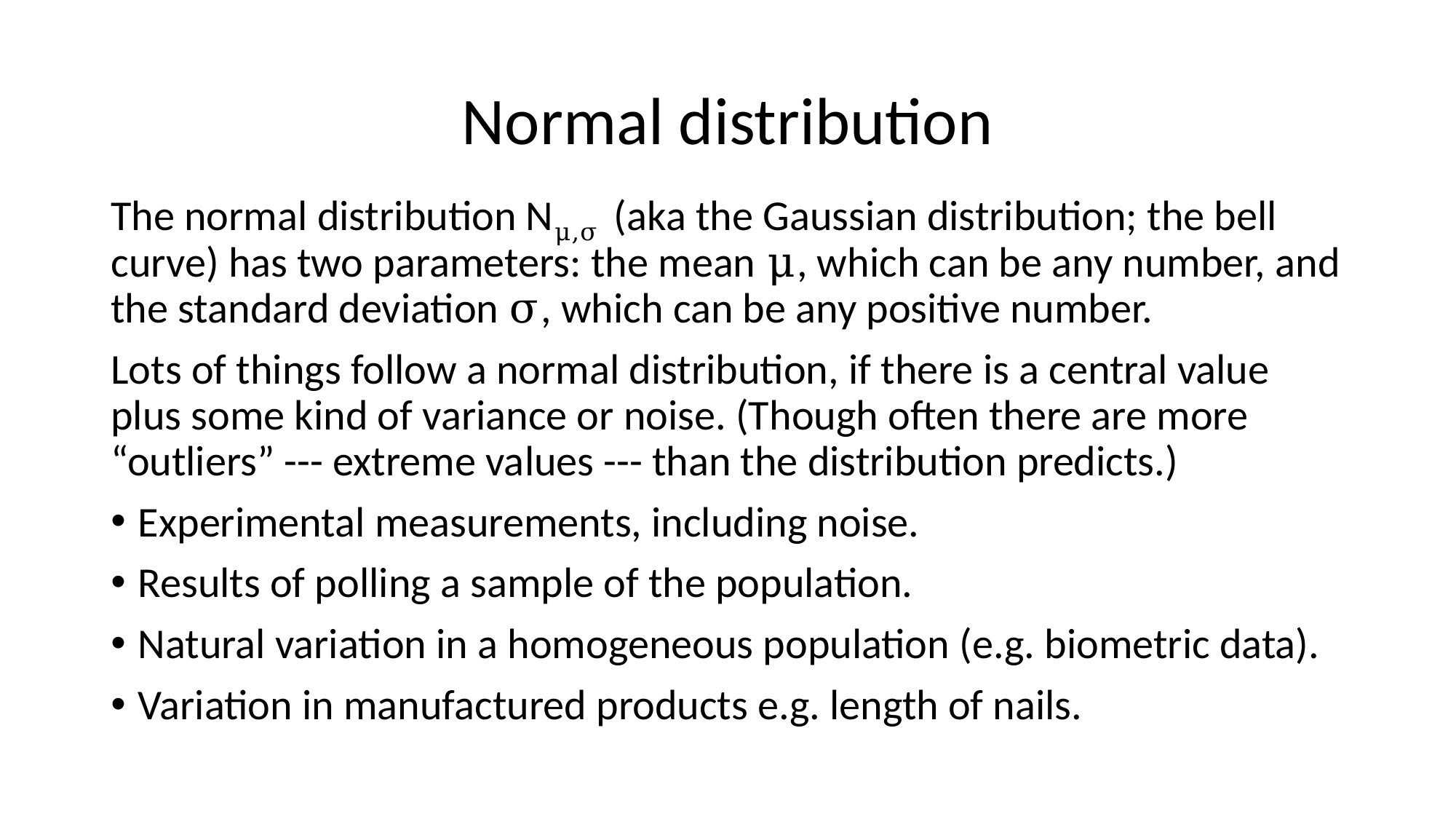

# Normal distribution
The normal distribution Nμ,σ  (aka the Gaussian distribution; the bell curve) has two parameters: the mean μ, which can be any number, and the standard deviation σ, which can be any positive number.
Lots of things follow a normal distribution, if there is a central value plus some kind of variance or noise. (Though often there are more “outliers” --- extreme values --- than the distribution predicts.)
Experimental measurements, including noise.
Results of polling a sample of the population.
Natural variation in a homogeneous population (e.g. biometric data).
Variation in manufactured products e.g. length of nails.